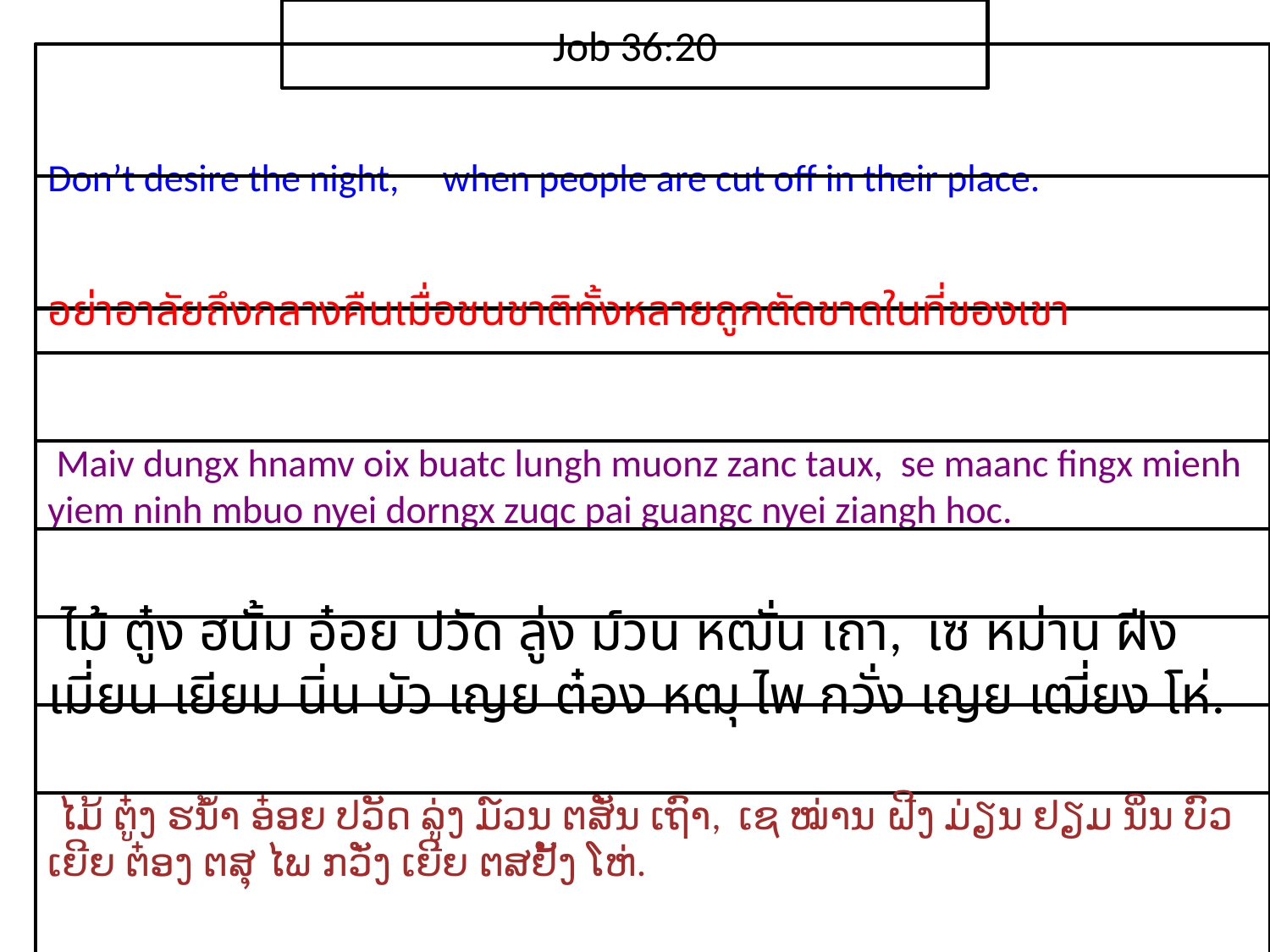

Job 36:20
Don’t desire the night,     when people are cut off in their place.
อย่า​อาลัย​ถึง​กลางคืนเมื่อ​ชน​ชาติ​ทั้ง​หลาย​ถูก​ตัด​ขาด​ใน​ที่​ของ​เขา
 Maiv dungx hnamv oix buatc lungh muonz zanc taux,  se maanc fingx mienh yiem ninh mbuo nyei dorngx zuqc pai guangc nyei ziangh hoc.
 ไม้ ตู๋ง ฮนั้ม อ๋อย ปวัด ลู่ง ม์วน หฒั่น เถา,  เซ หม่าน ฝีง เมี่ยน เยียม นิ่น บัว เญย ต๋อง หฒุ ไพ กวั่ง เญย เฒี่ยง โห่.
 ໄມ້ ຕູ໋ງ ຮນ້ຳ ອ໋ອຍ ປວັດ ລູ່ງ ມ໌ວນ ຕສັ່ນ ເຖົາ,  ເຊ ໝ່ານ ຝີງ ມ່ຽນ ຢຽມ ນິ່ນ ບົວ ເຍີຍ ຕ໋ອງ ຕສຸ ໄພ ກວັ່ງ ເຍີຍ ຕສຢັ້ງ ໂຫ່.